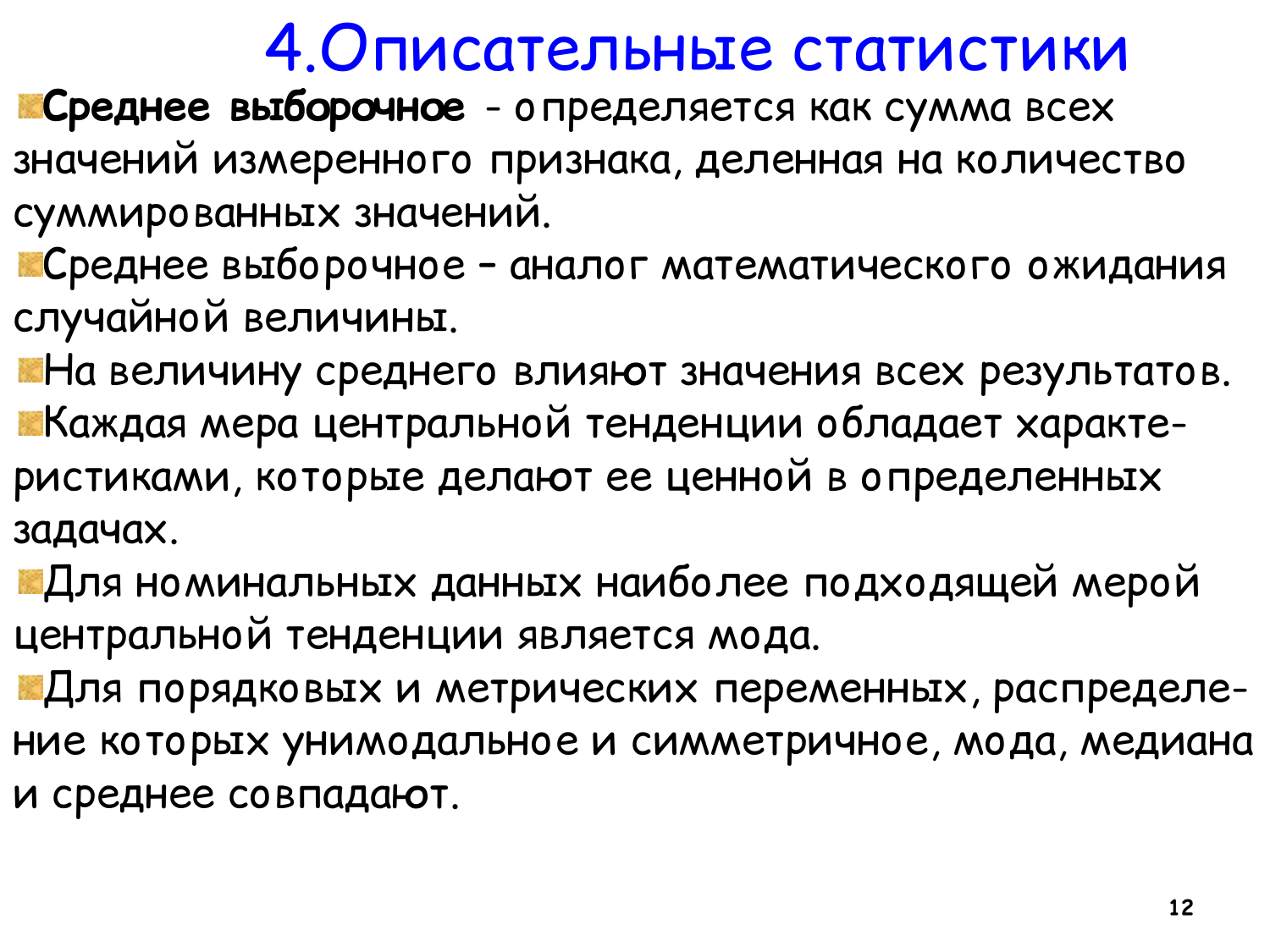

4.Описательные статистики
Среднее выборочное - определяется как сумма всех
значений измеренного признака, деленная на количество суммированных значений.
Среднее выборочное – аналог математического ожидания случайной величины.
На величину среднего влияют значения всех результатов.
Каждая мера центральной тенденции обладает характе-ристиками, которые делают ее ценной в определенных задачах.
Для номинальных данных наиболее подходящей мерой центральной тенденции является мода.
Для порядковых и метрических переменных, распределе-ние которых унимодальное и симметричное, мода, медиана и среднее совпадают.
12